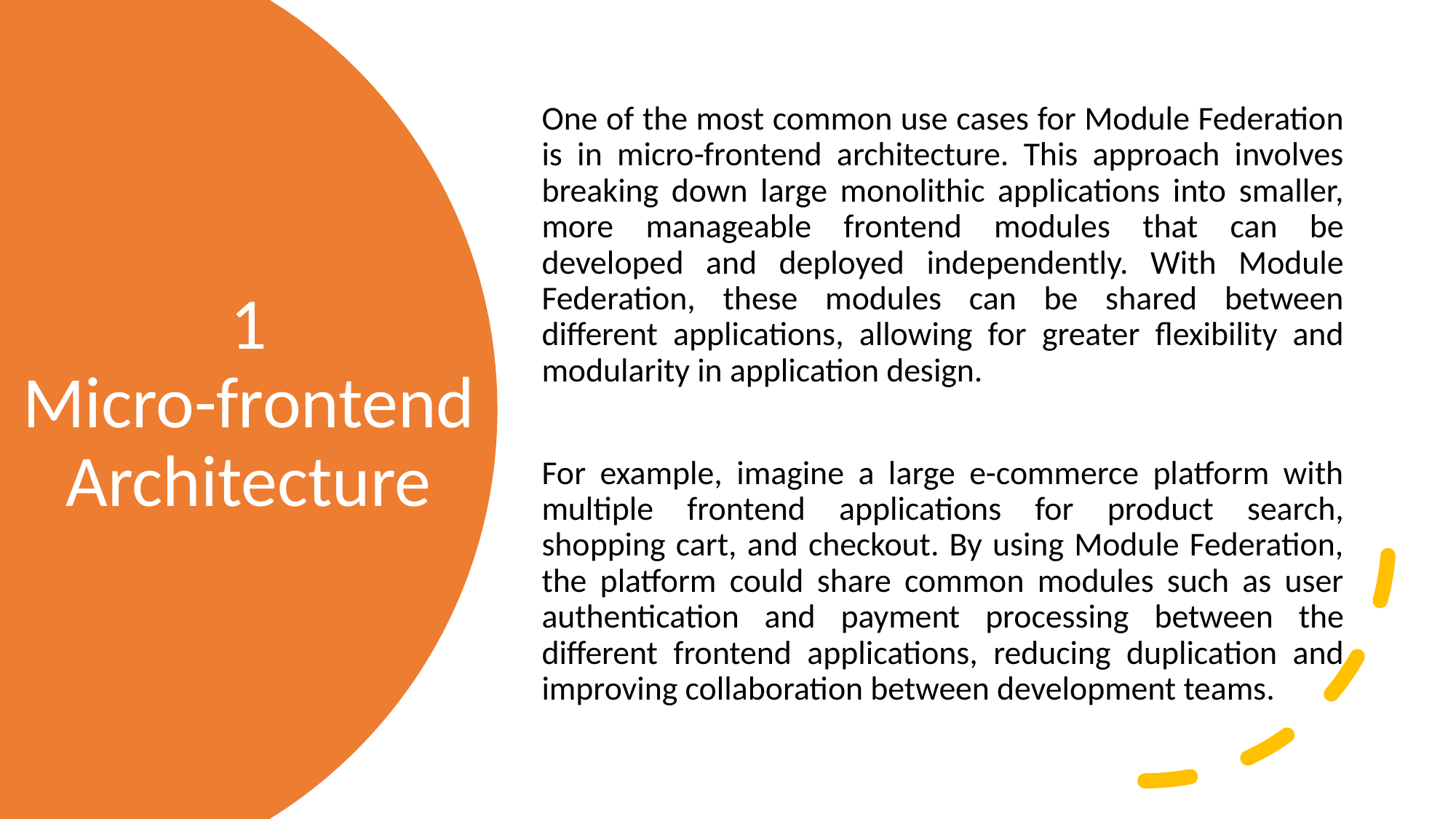

One of the most common use cases for Module Federation is in micro-frontend architecture. This approach involves breaking down large monolithic applications into smaller, more manageable frontend modules that can be developed and deployed independently. With Module Federation, these modules can be shared between different applications, allowing for greater flexibility and modularity in application design.

For example, imagine a large e-commerce platform with multiple frontend applications for product search, shopping cart, and checkout. By using Module Federation, the platform could share common modules such as user authentication and payment processing between the different frontend applications, reducing duplication and improving collaboration between development teams.
# 1 Micro-frontend Architecture